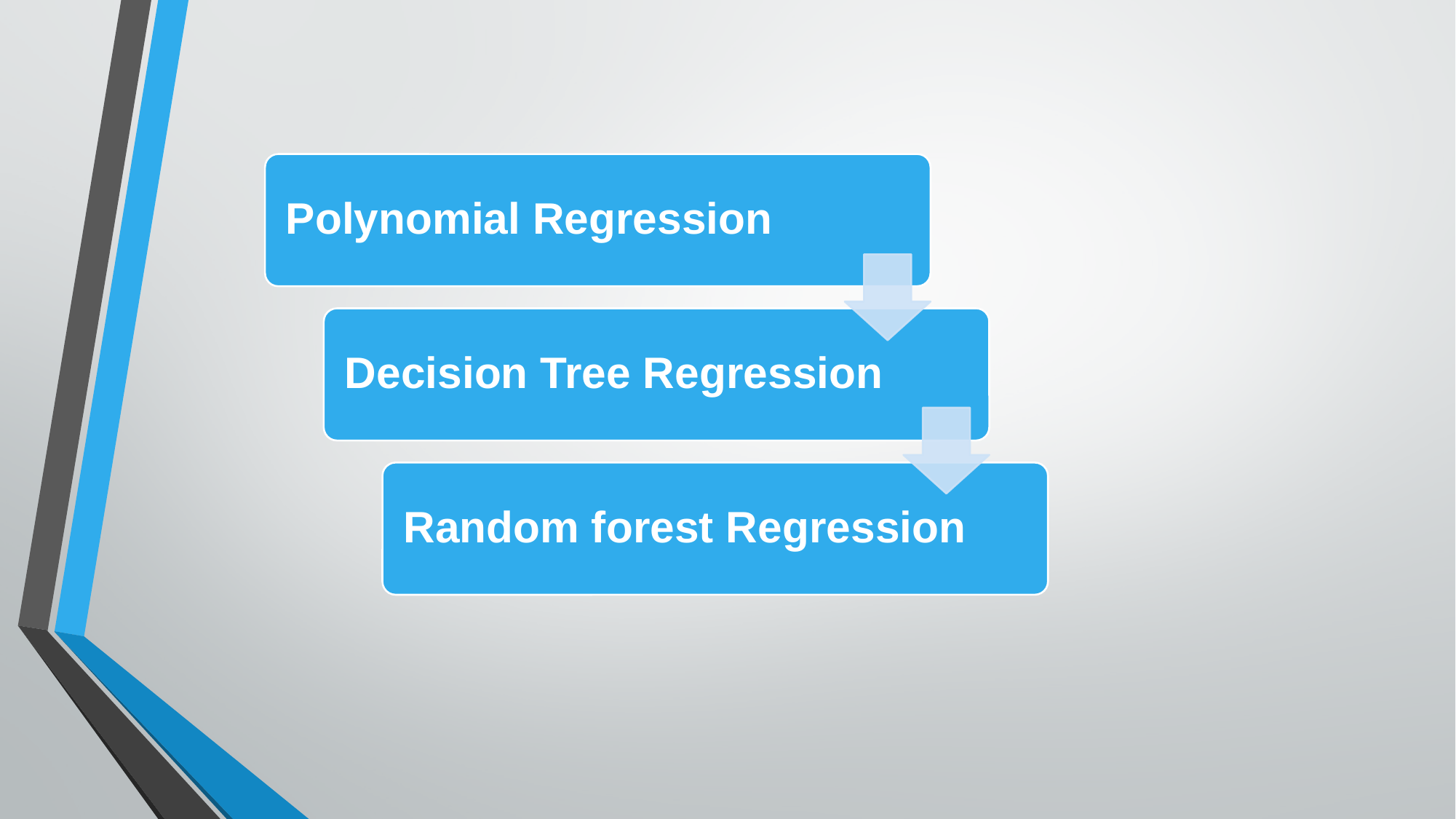

Polynomial Regression
Decision Tree Regression
Random forest Regression